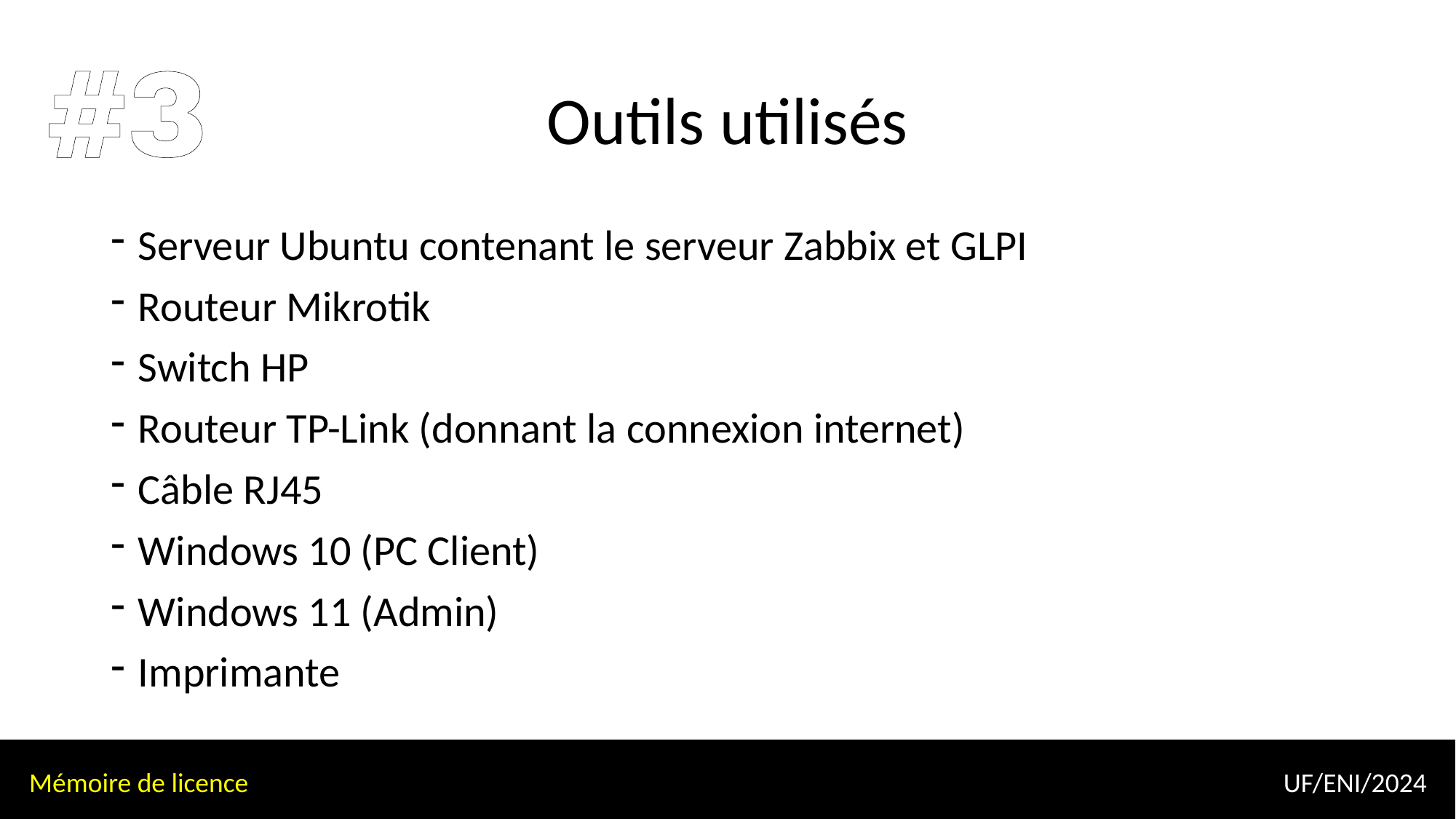

#3
# Outils utilisés
Serveur Ubuntu contenant le serveur Zabbix et GLPI
Routeur Mikrotik
Switch HP
Routeur TP-Link (donnant la connexion internet)
Câble RJ45
Windows 10 (PC Client)
Windows 11 (Admin)
Imprimante

UF/ENI/2024
Mémoire de licence